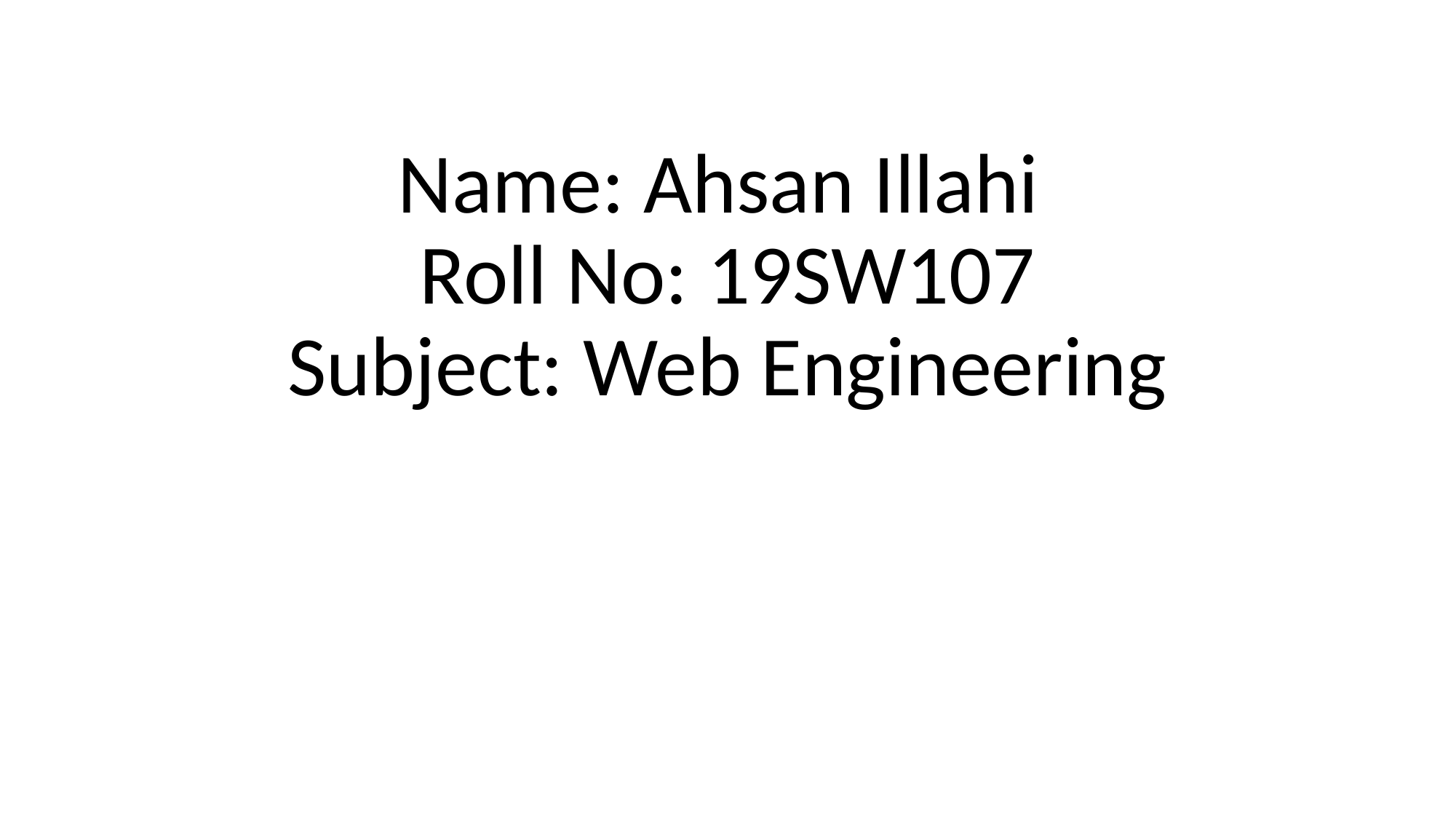

# Name: Ahsan Illahi Roll No: 19SW107 Subject: Web Engineering